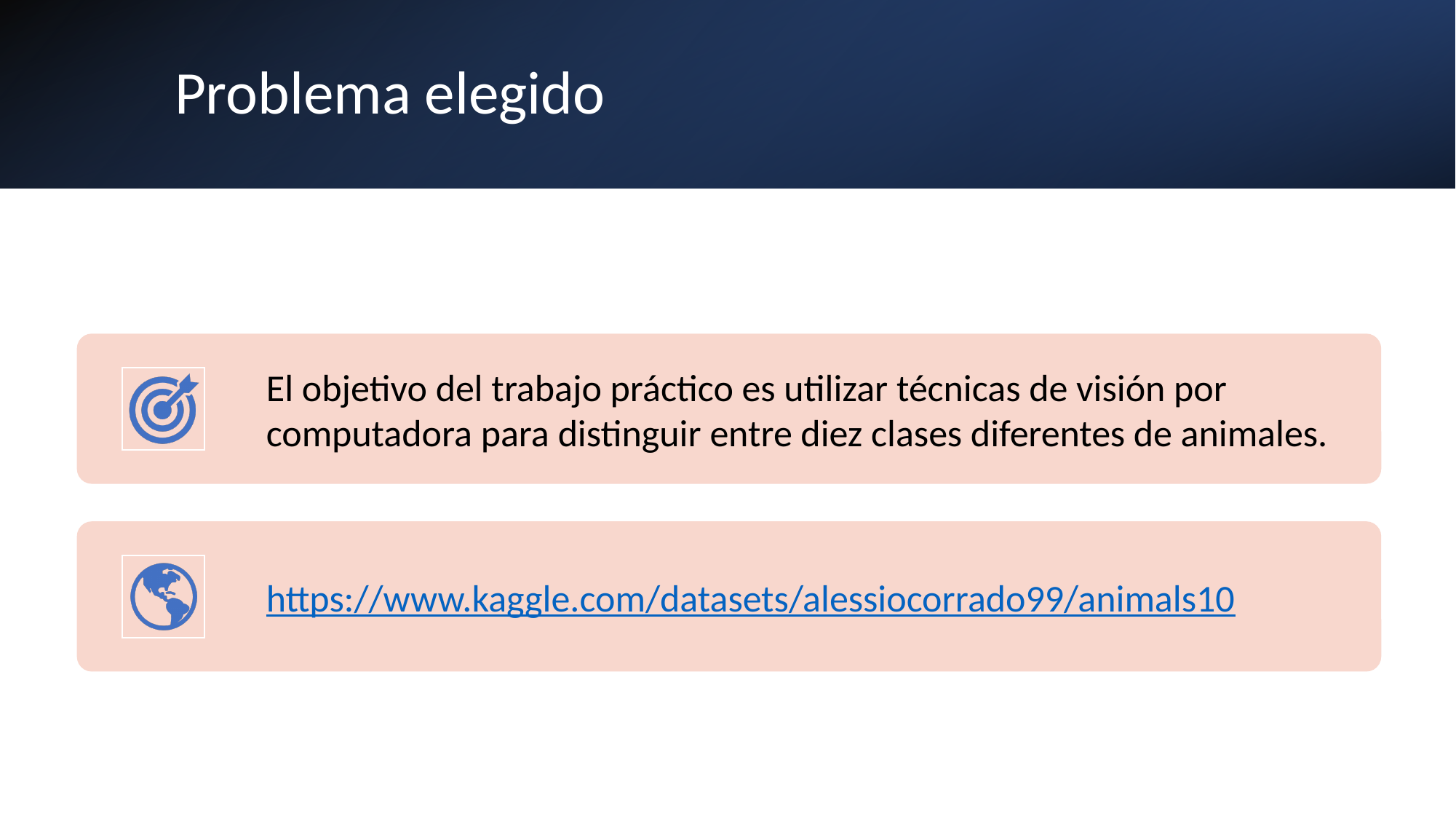

# Problema elegido
El objetivo del trabajo práctico es utilizar técnicas de visión por computadora para distinguir entre diez clases diferentes de animales.
https://www.kaggle.com/datasets/alessiocorrado99/animals10